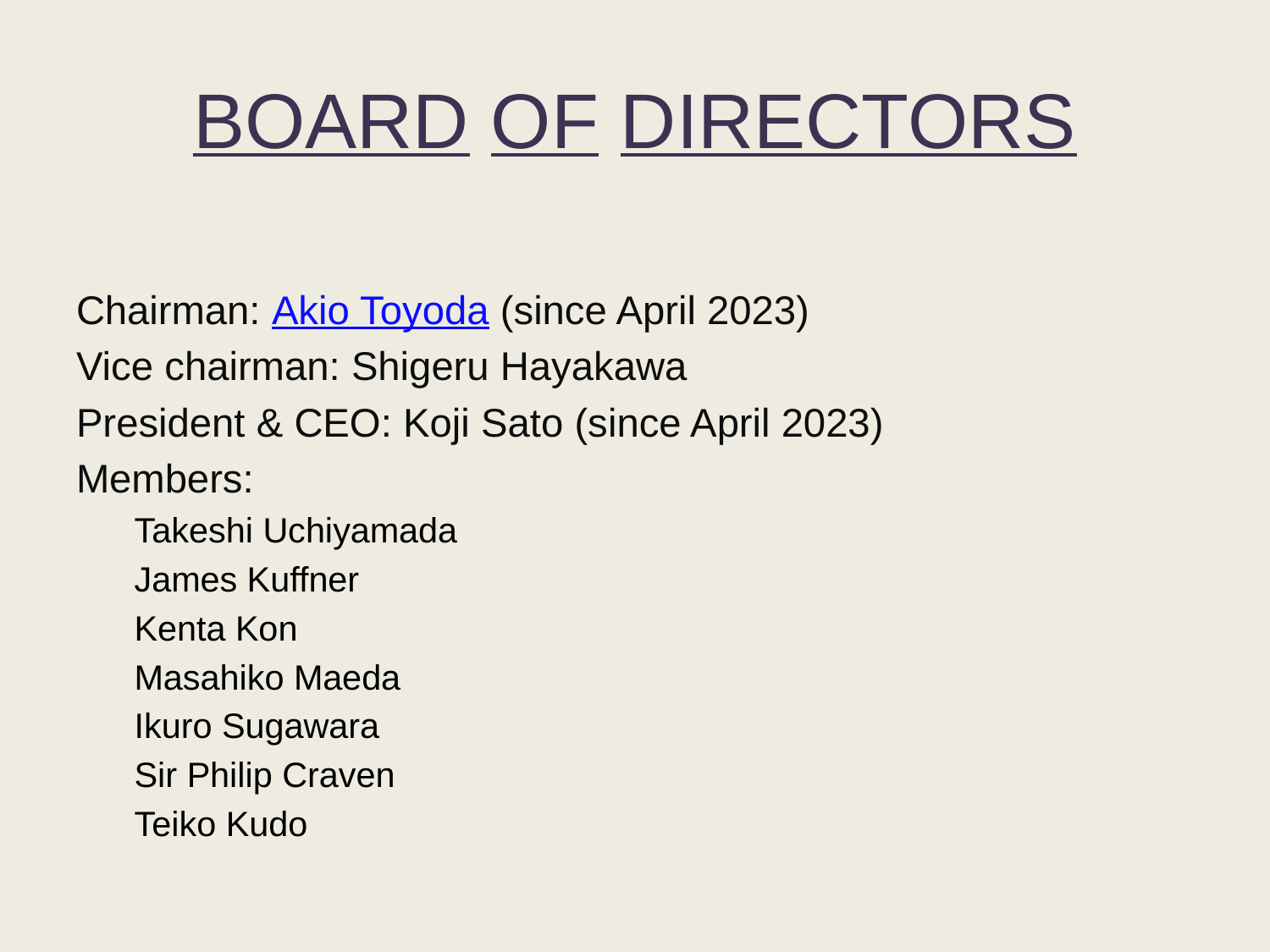

# BOARD OF DIRECTORS

Chairman: Akio Toyoda (since April 2023)
Vice chairman: Shigeru Hayakawa
President & CEO: Koji Sato (since April 2023)
Members:
Takeshi Uchiyamada
James Kuffner
Kenta Kon
Masahiko Maeda
Ikuro Sugawara
Sir Philip Craven
Teiko Kudo